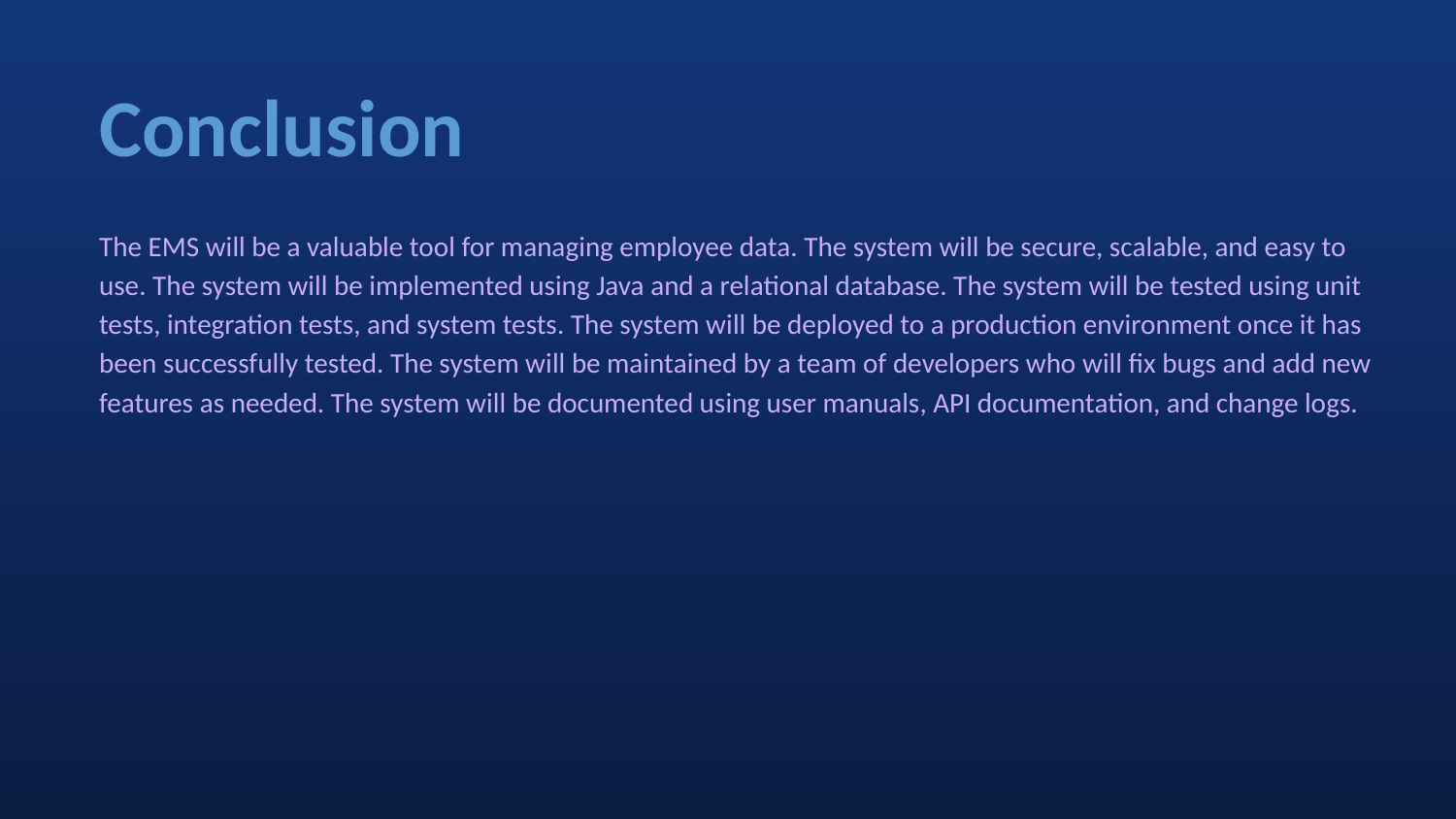

Conclusion
The EMS will be a valuable tool for managing employee data. The system will be secure, scalable, and easy to use. The system will be implemented using Java and a relational database. The system will be tested using unit tests, integration tests, and system tests. The system will be deployed to a production environment once it has been successfully tested. The system will be maintained by a team of developers who will fix bugs and add new features as needed. The system will be documented using user manuals, API documentation, and change logs.